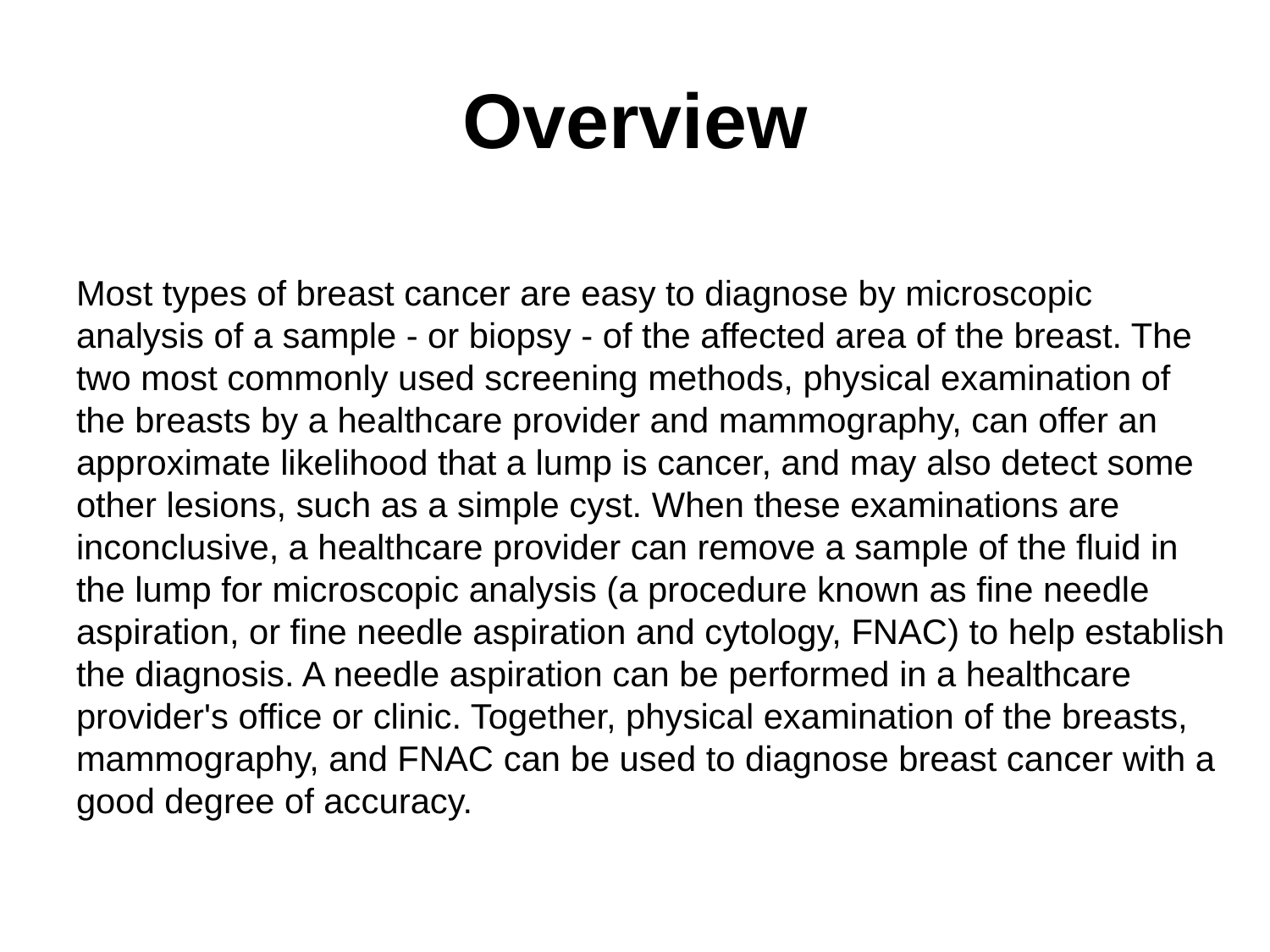

# Overview
Most types of breast cancer are easy to diagnose by microscopic analysis of a sample - or biopsy - of the affected area of the breast. The two most commonly used screening methods, physical examination of the breasts by a healthcare provider and mammography, can offer an approximate likelihood that a lump is cancer, and may also detect some other lesions, such as a simple cyst. When these examinations are inconclusive, a healthcare provider can remove a sample of the fluid in the lump for microscopic analysis (a procedure known as fine needle aspiration, or fine needle aspiration and cytology, FNAC) to help establish the diagnosis. A needle aspiration can be performed in a healthcare provider's office or clinic. Together, physical examination of the breasts, mammography, and FNAC can be used to diagnose breast cancer with a good degree of accuracy.